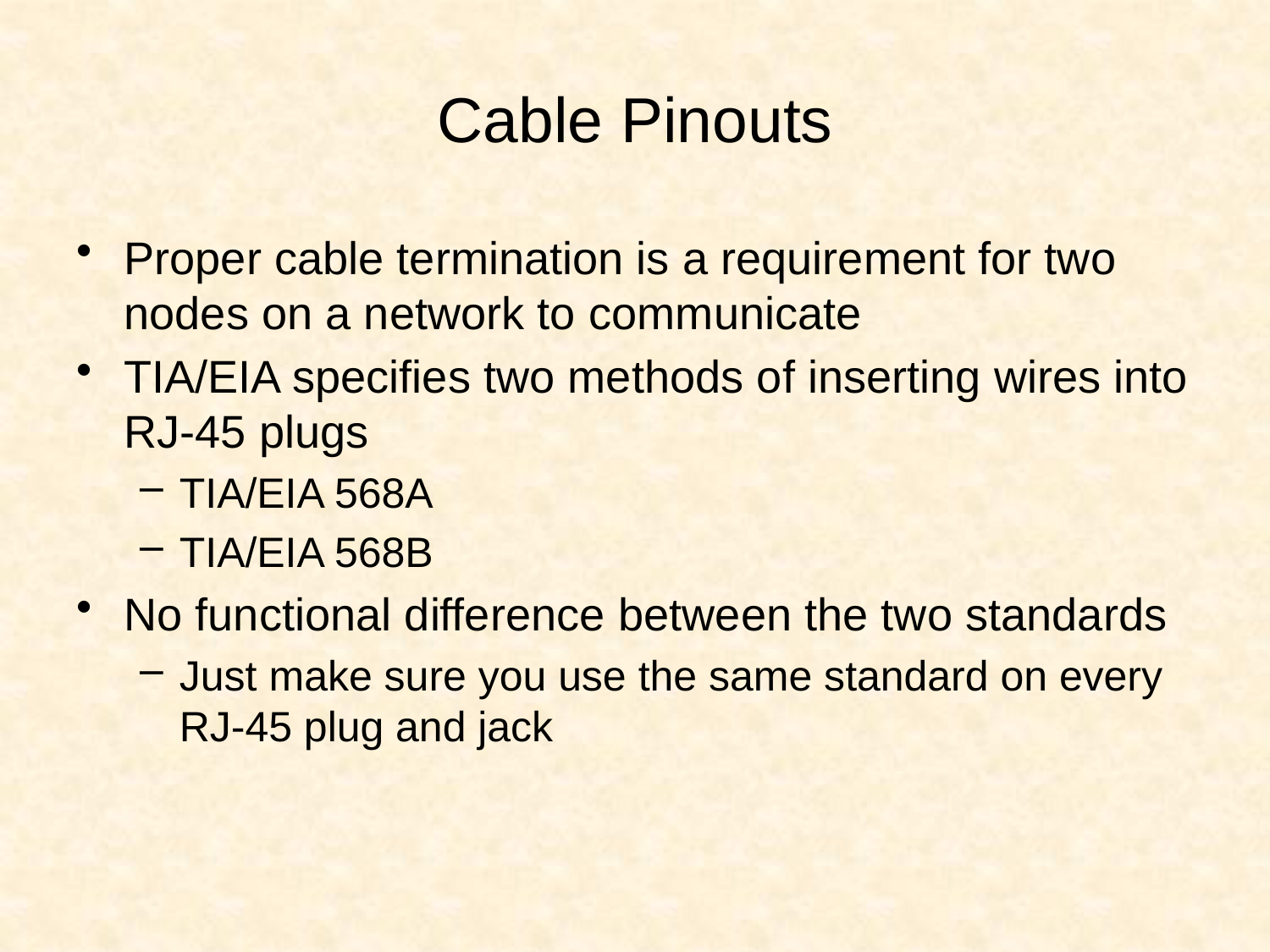

# Cable Pinouts
Proper cable termination is a requirement for two nodes on a network to communicate
TIA/EIA specifies two methods of inserting wires into RJ-45 plugs
TIA/EIA 568A
TIA/EIA 568B
No functional difference between the two standards
Just make sure you use the same standard on every RJ-45 plug and jack
13